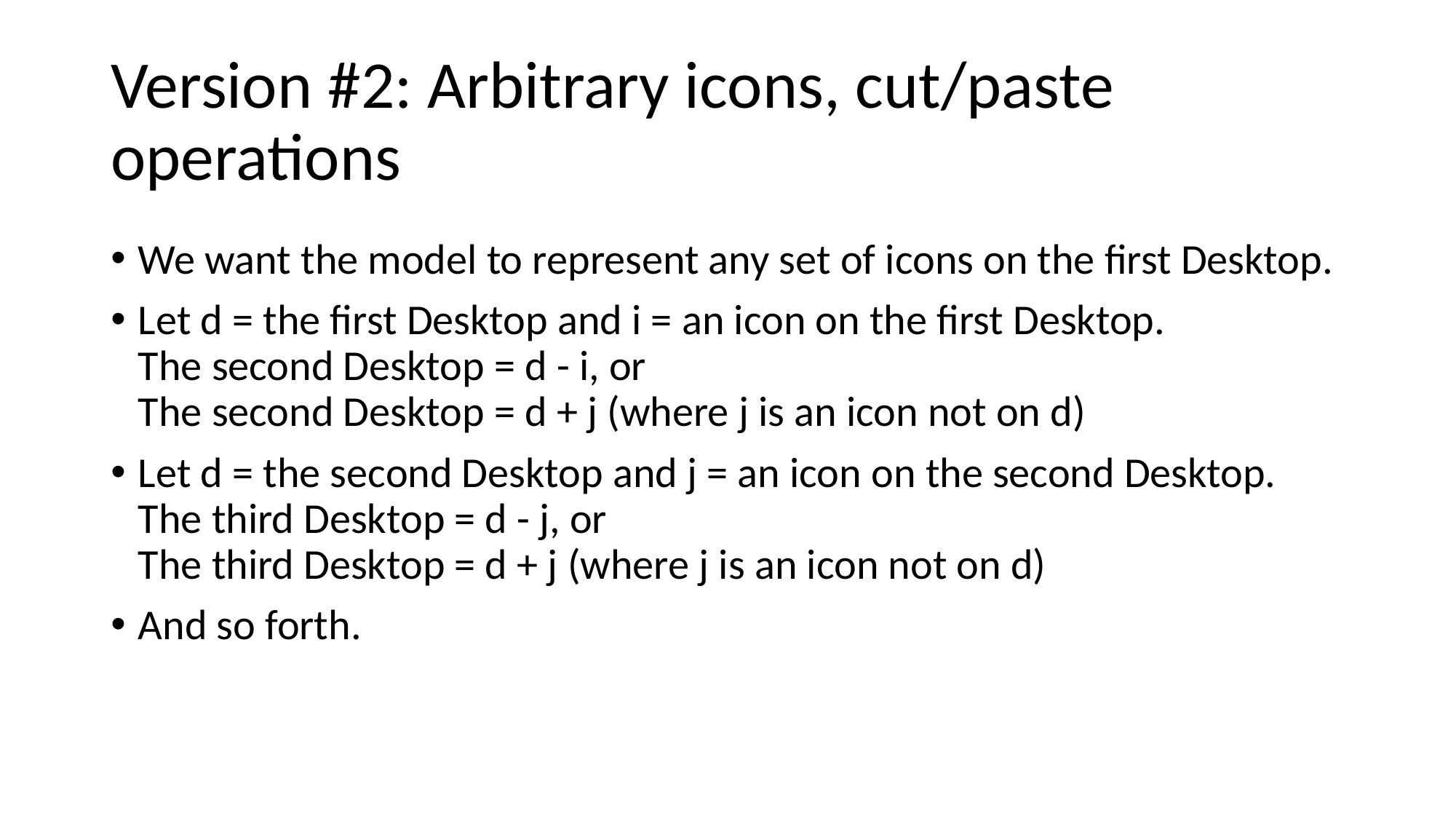

# Version #2: Arbitrary icons, cut/paste operations
We want the model to represent any set of icons on the first Desktop.
Let d = the first Desktop and i = an icon on the first Desktop.
The second Desktop = d - i, or
The second Desktop = d + j (where j is an icon not on d)
Let d = the second Desktop and j = an icon on the second Desktop.
The third Desktop = d - j, or
The third Desktop = d + j (where j is an icon not on d)
And so forth.